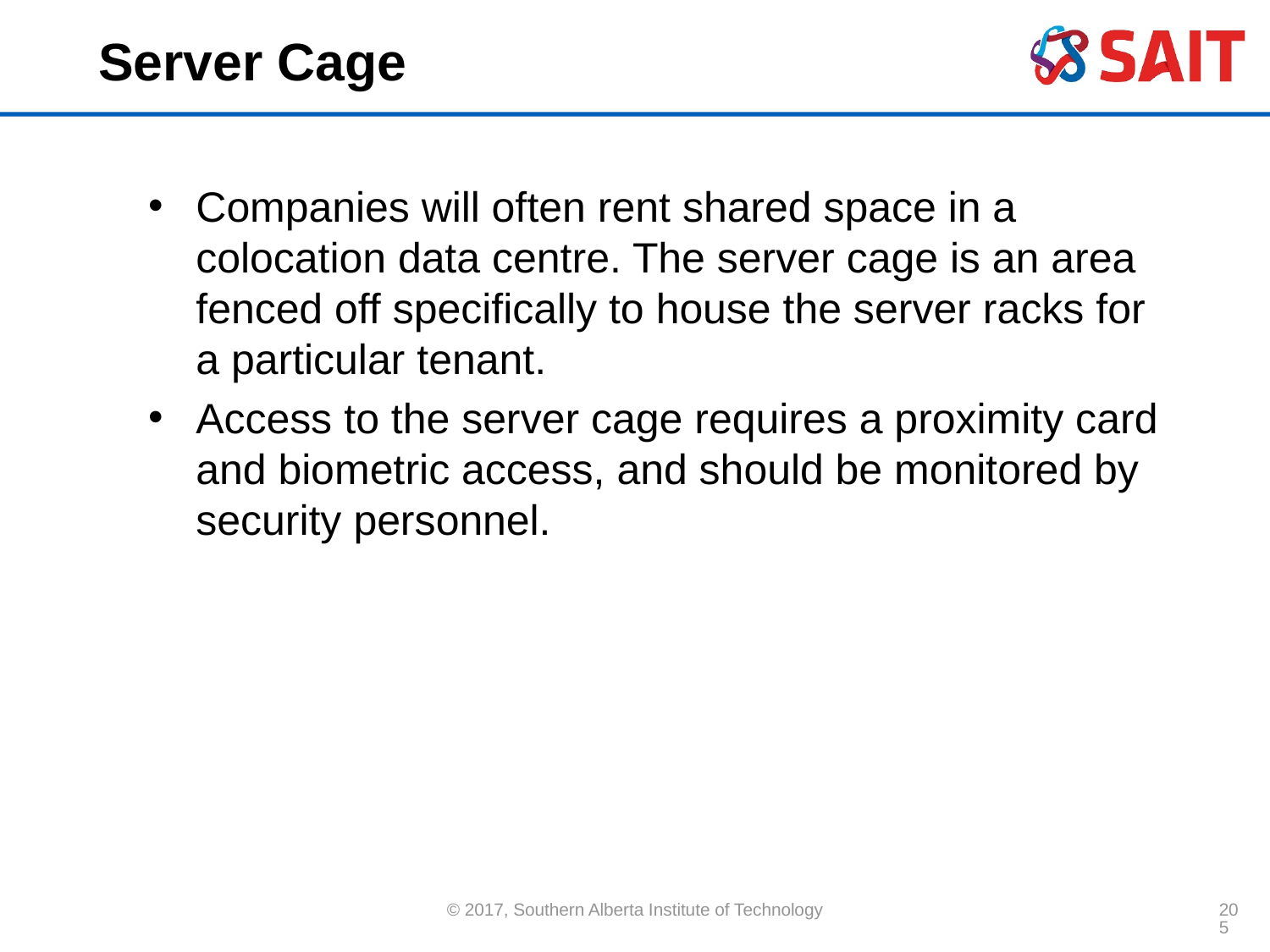

# Server Cage
Companies will often rent shared space in a colocation data centre. The server cage is an area fenced off specifically to house the server racks for a particular tenant.
Access to the server cage requires a proximity card and biometric access, and should be monitored by security personnel.